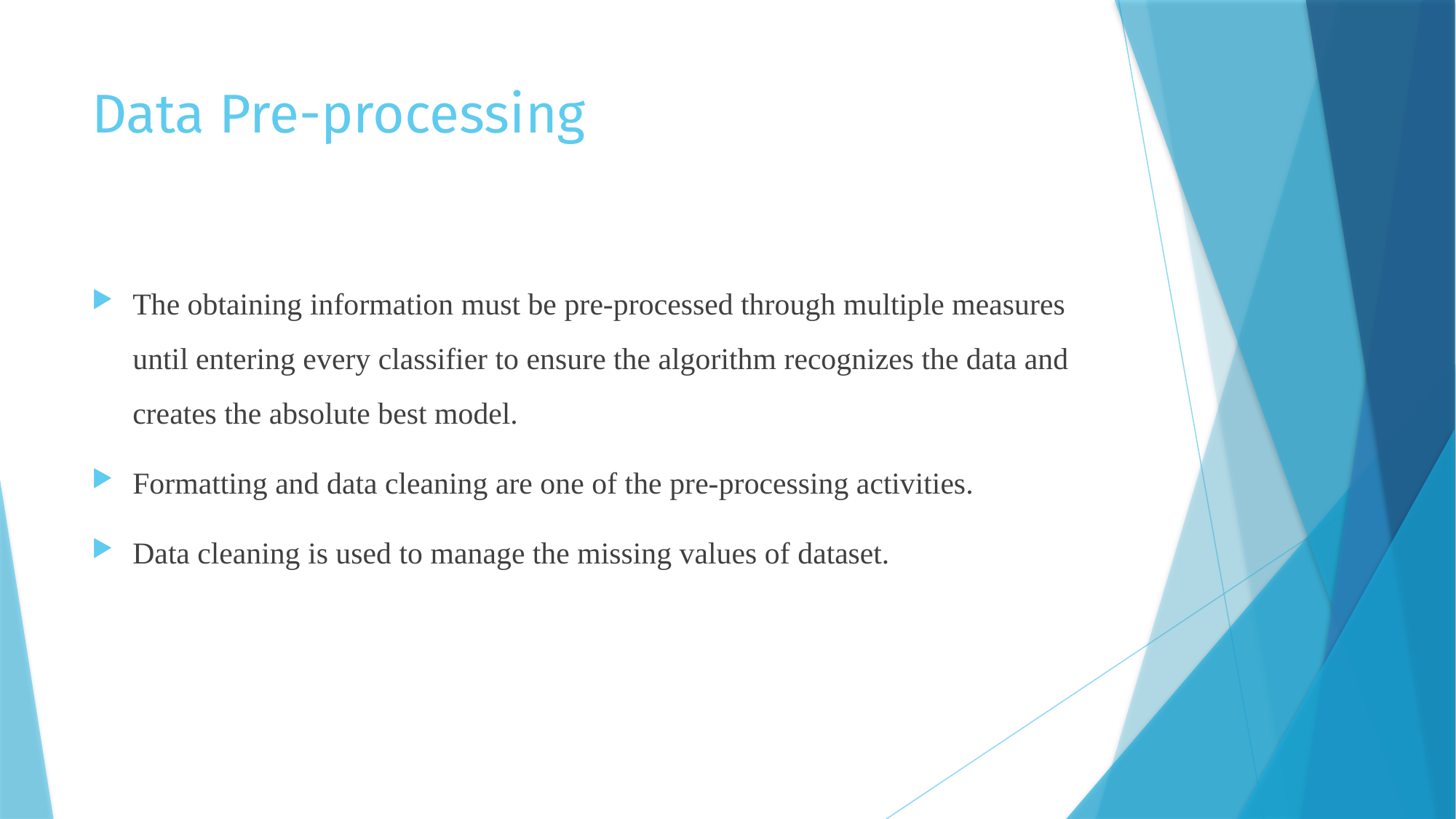

# Data Pre-processing
The obtaining information must be pre-processed through multiple measures until entering every classifier to ensure the algorithm recognizes the data and creates the absolute best model.
Formatting and data cleaning are one of the pre-processing activities.
Data cleaning is used to manage the missing values of dataset.